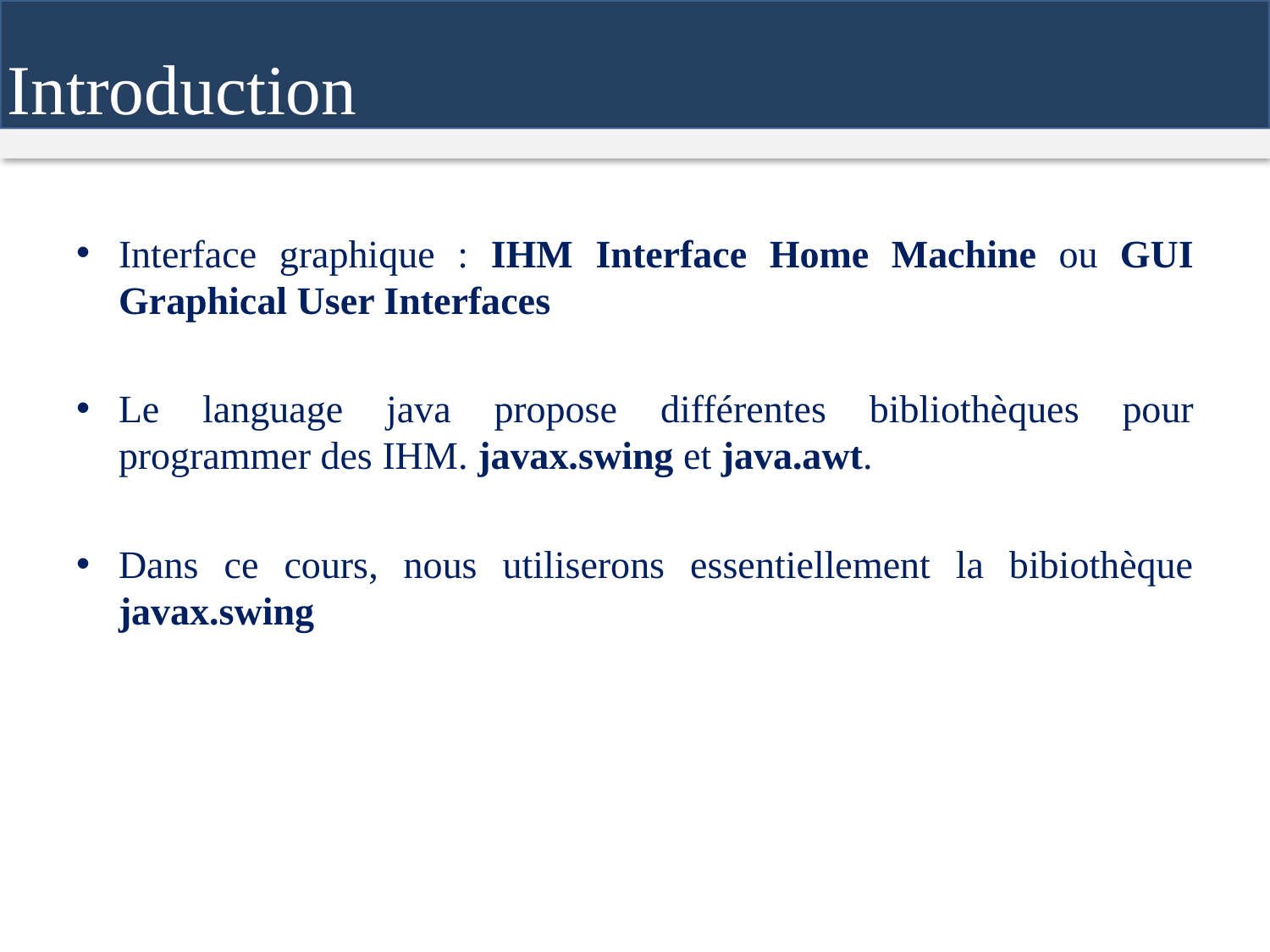

Introduction

Interface graphique : IHM Interface Home Machine ou GUI Graphical User Interfaces

Le language java propose différentes bibliothèques pour programmer des IHM. javax.swing et java.awt.

Dans ce cours, nous utiliserons essentiellement la bibiothèque javax.swing